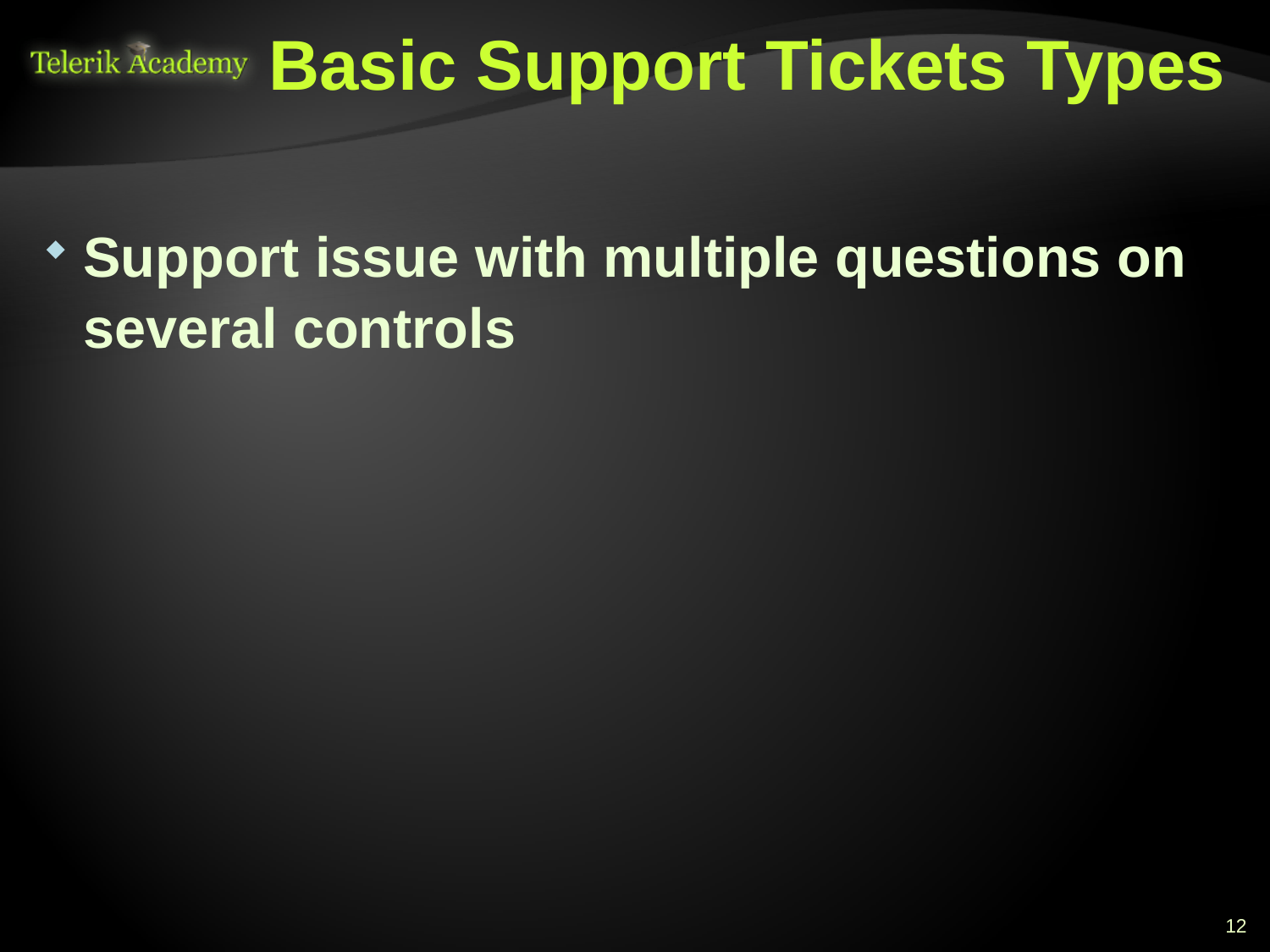

# Basic Support Tickets Types
Support issue with multiple questions on several controls

12